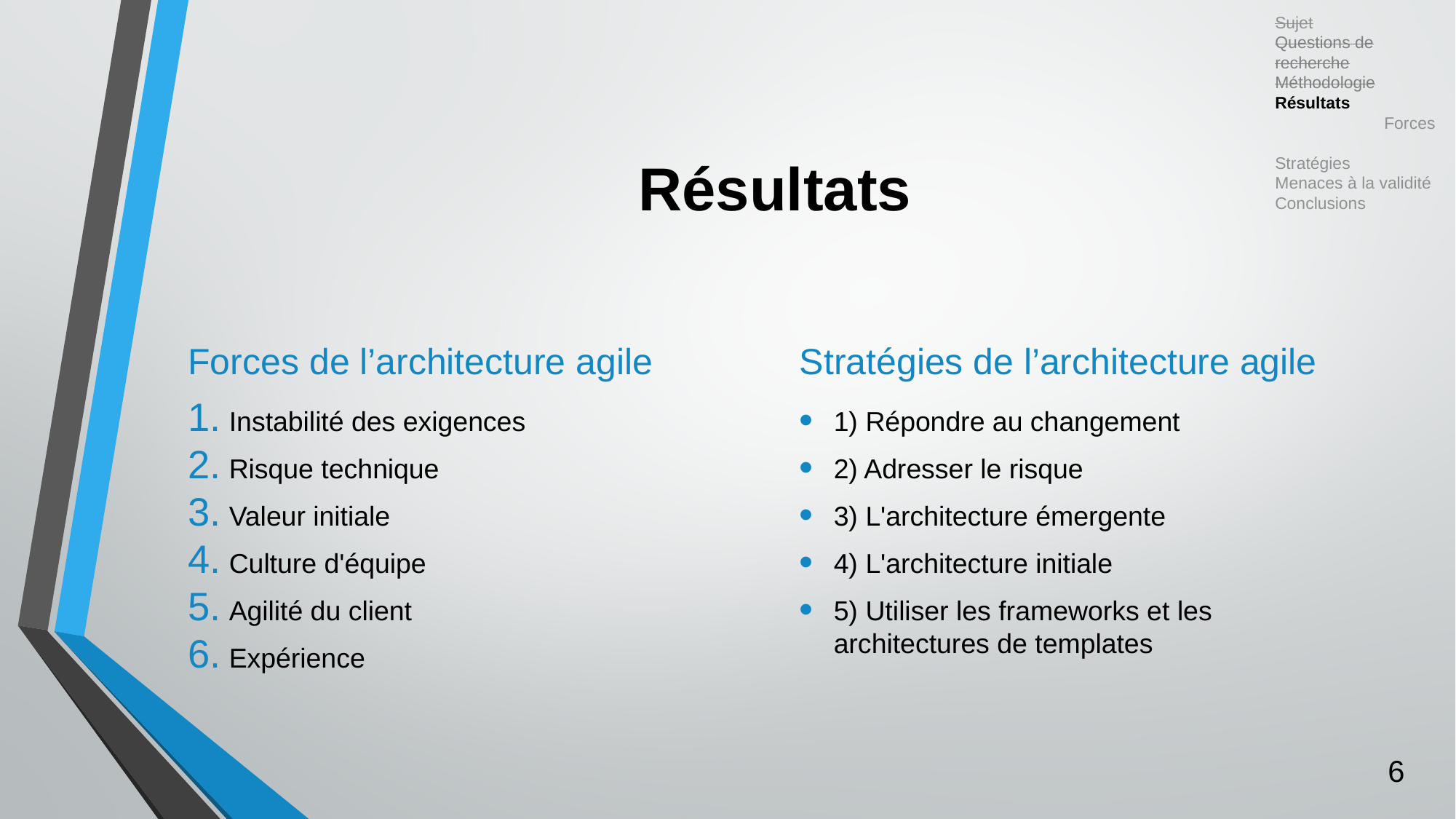

Sujet
Questions de recherche
Méthodologie
Résultats
	Forces
	Stratégies
Menaces à la validité
Conclusions

# Résultats
Forces de l’architecture agile
Stratégies de l’architecture agile
Instabilité des exigences
Risque technique
Valeur initiale
Culture d'équipe
Agilité du client
Expérience
1) Répondre au changement
2) Adresser le risque
3) L'architecture émergente
4) L'architecture initiale
5) Utiliser les frameworks et les architectures de templates
6